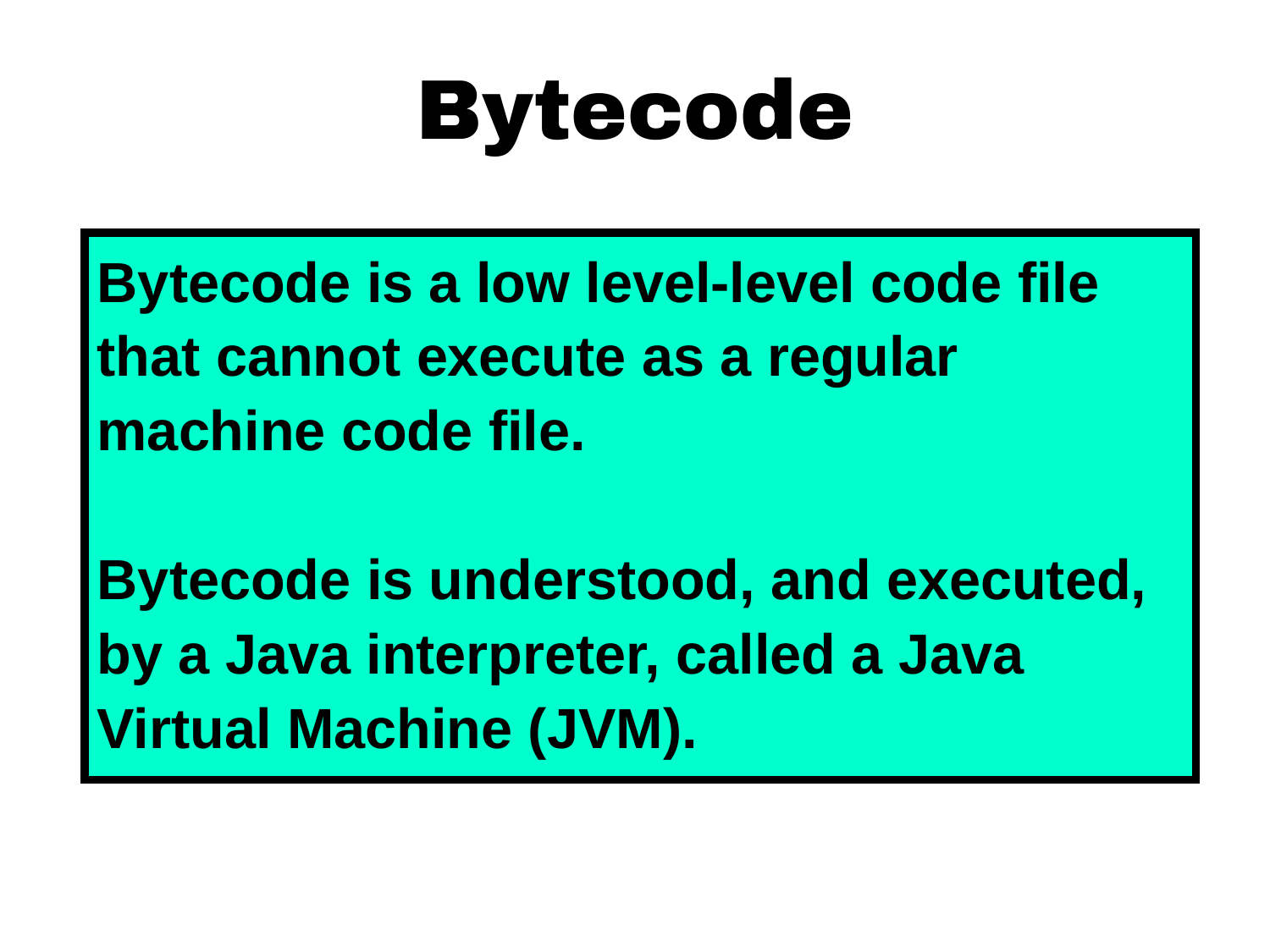

# Bytecode
Bytecode is a low level-level code file that cannot execute as a regular machine code file.

Bytecode is understood, and executed, by a Java interpreter, called a Java Virtual Machine (JVM).